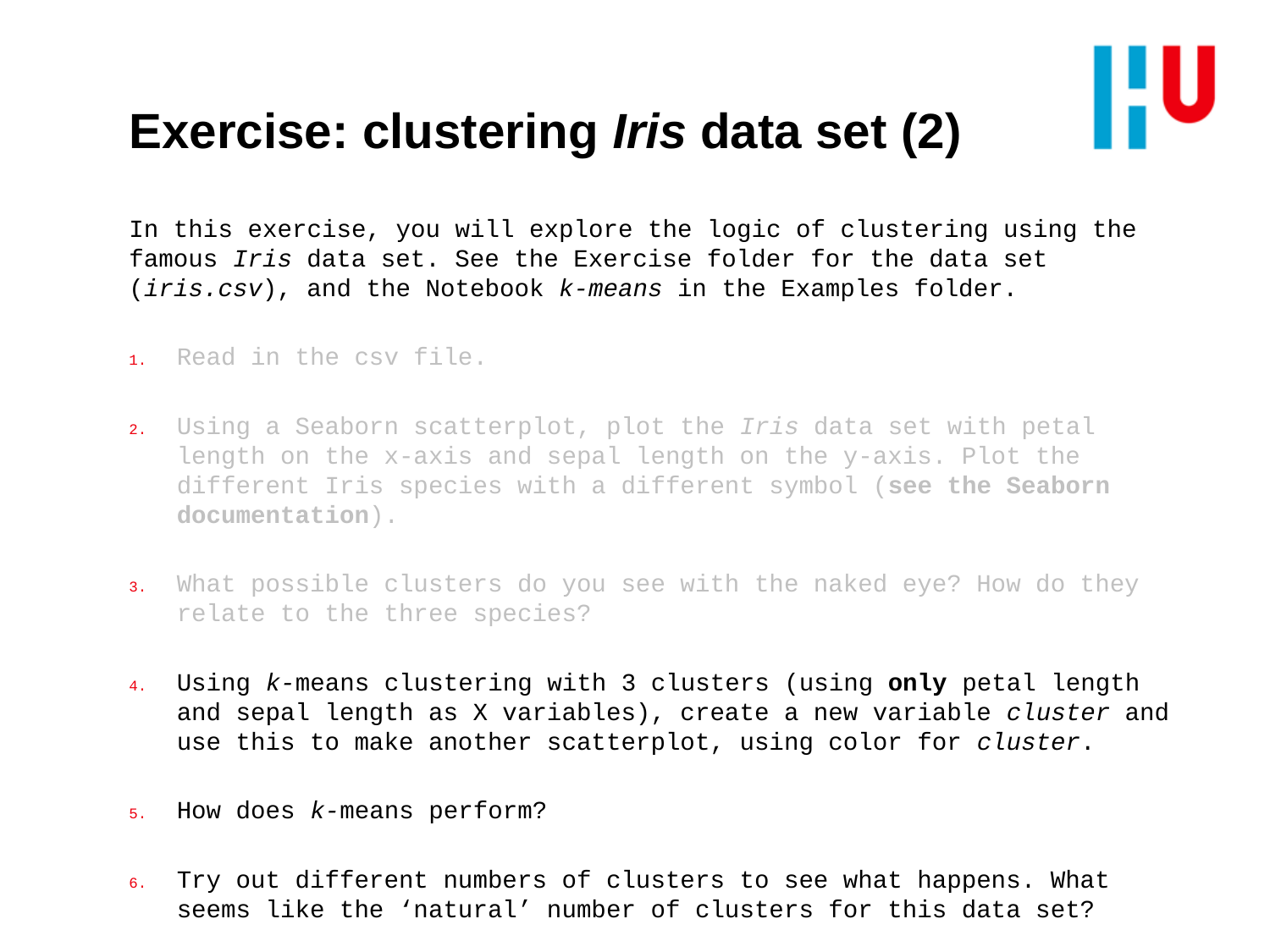

# Exercise: clustering Iris data set (2)
In this exercise, you will explore the logic of clustering using the famous Iris data set. See the Exercise folder for the data set (iris.csv), and the Notebook k-means in the Examples folder.

Read in the csv file.

Using a Seaborn scatterplot, plot the Iris data set with petal length on the x-axis and sepal length on the y-axis. Plot the different Iris species with a different symbol (see the Seaborn documentation).

What possible clusters do you see with the naked eye? How do they relate to the three species?

Using k-means clustering with 3 clusters (using only petal length and sepal length as X variables), create a new variable cluster and use this to make another scatterplot, using color for cluster.

How does k-means perform?

Try out different numbers of clusters to see what happens. What seems like the ‘natural’ number of clusters for this data set?